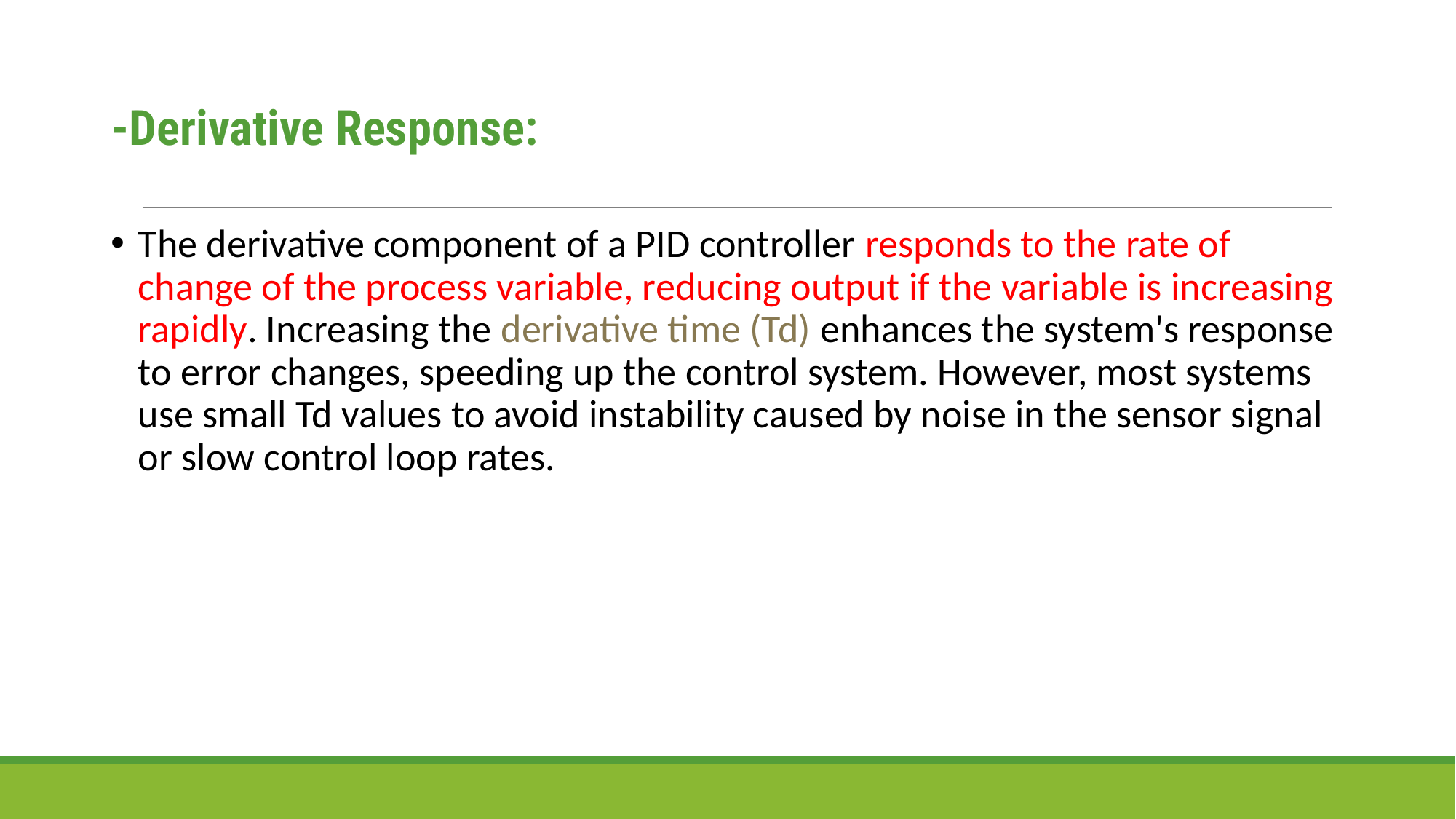

-Derivative Response:
The derivative component of a PID controller responds to the rate of change of the process variable, reducing output if the variable is increasing rapidly. Increasing the derivative time (Td) enhances the system's response to error changes, speeding up the control system. However, most systems use small Td values to avoid instability caused by noise in the sensor signal or slow control loop rates.